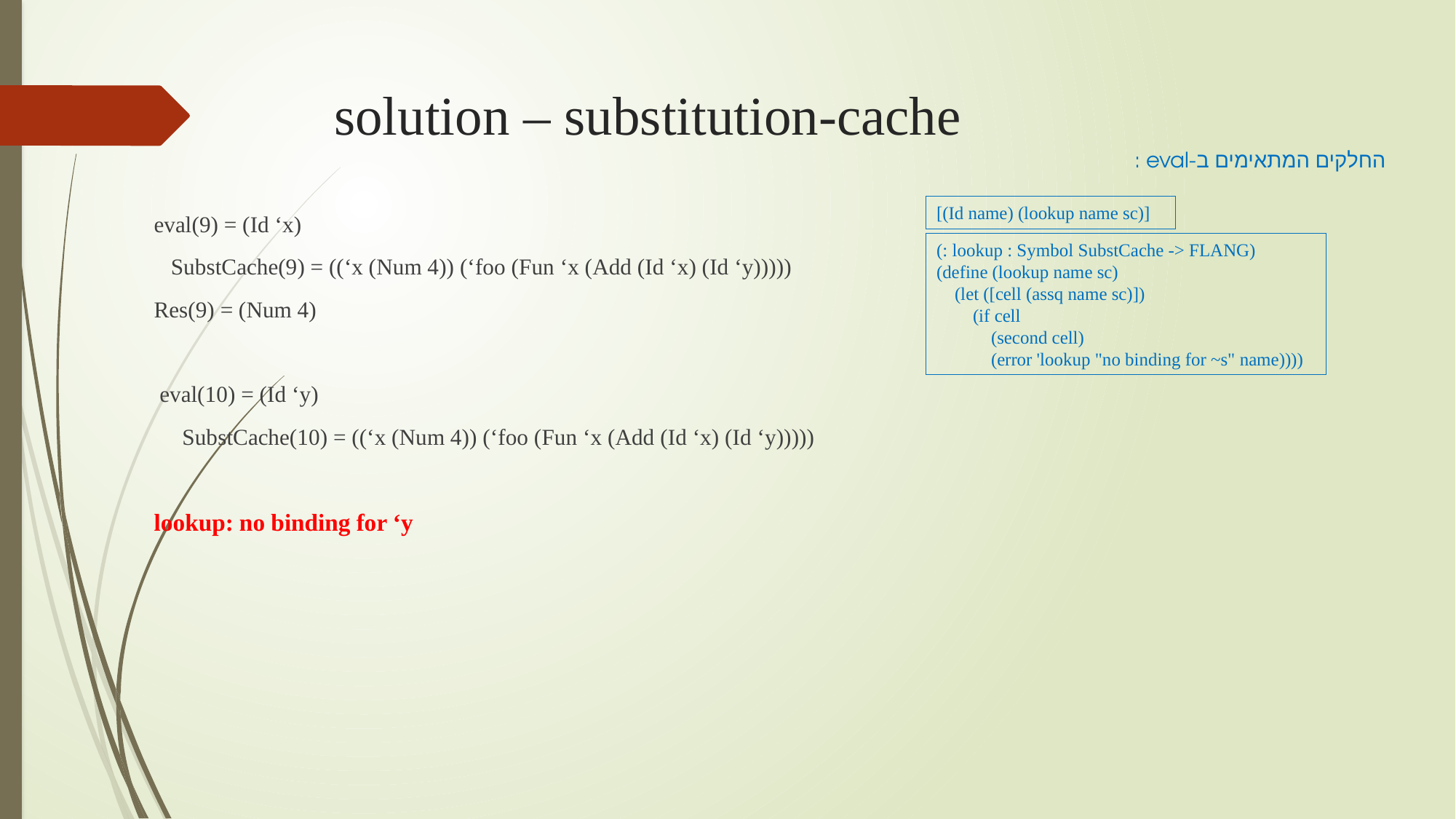

# solution – substitution-cache
: eval-החלקים המתאימים ב

eval(9) = (Id ‘x)
   SubstCache(9) = ((‘x (Num 4)) (‘foo (Fun ‘x (Add (Id ‘x) (Id ‘y)))))
Res(9) = (Num 4)

 eval(10) = (Id ‘y)
     SubstCache(10) = ((‘x (Num 4)) (‘foo (Fun ‘x (Add (Id ‘x) (Id ‘y)))))

lookup: no binding for ‘y
[(Id name) (lookup name sc)]
(: lookup : Symbol SubstCache -> FLANG)
(define (lookup name sc)
    (let ([cell (assq name sc)])
        (if cell 
            (second cell)
            (error 'lookup "no binding for ~s" name))))